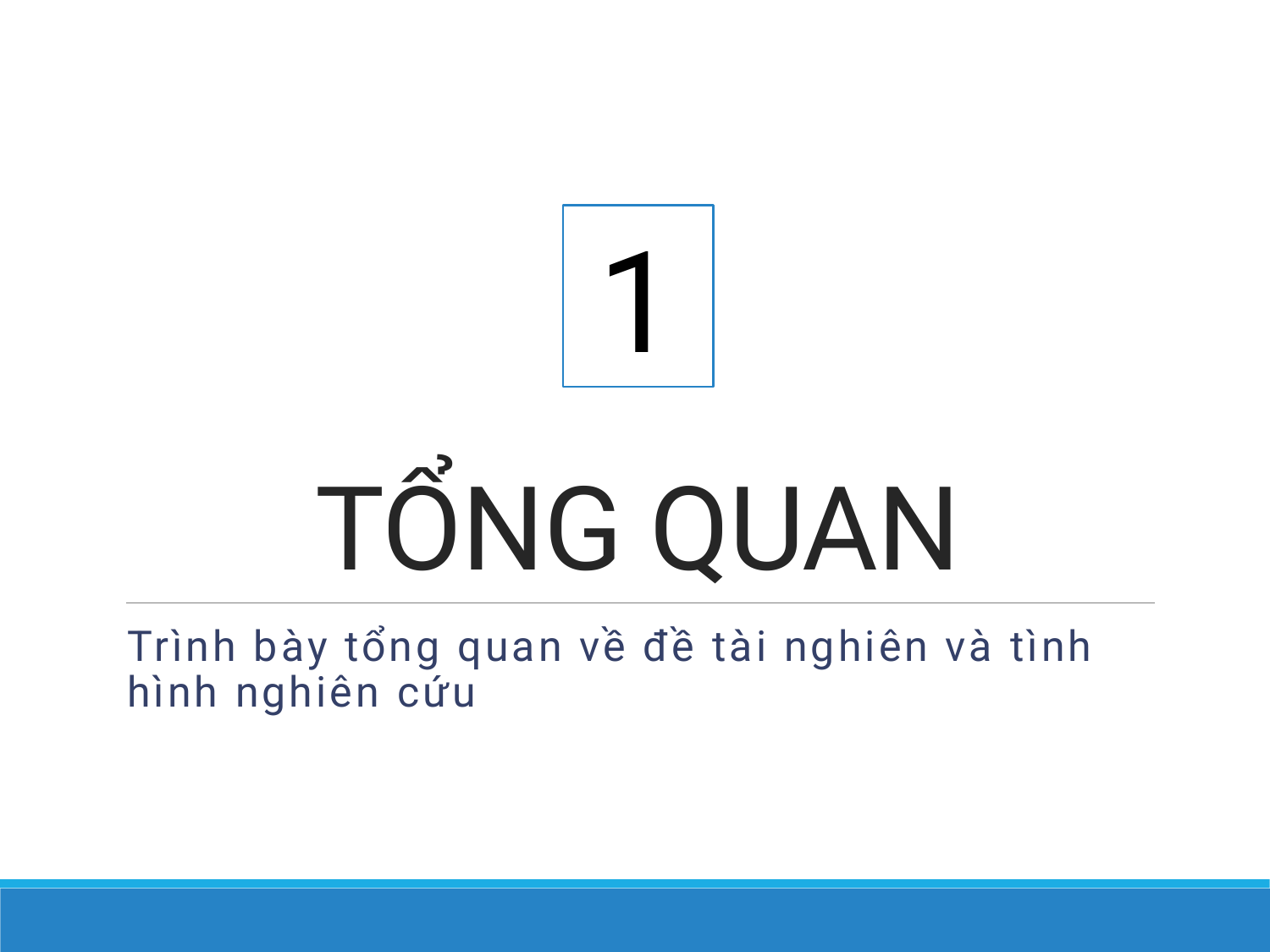

# TỔNG QUAN
1
Trình bày tổng quan về đề tài nghiên và tình hình nghiên cứu